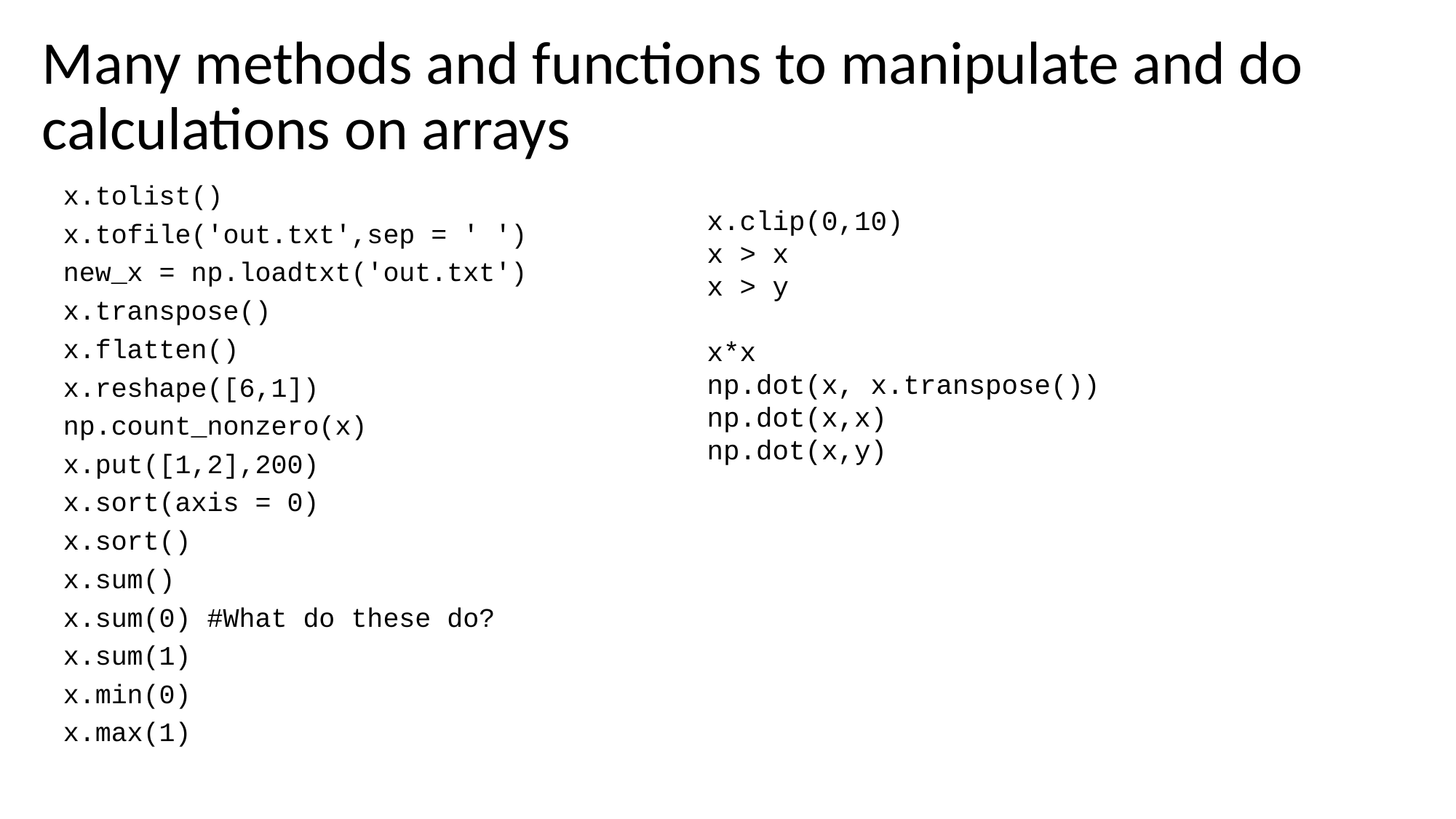

# Many methods and functions to manipulate and do calculations on arrays
x.tolist()
x.tofile('out.txt',sep = ' ')
new_x = np.loadtxt('out.txt')
x.transpose()
x.flatten()
x.reshape([6,1])
np.count_nonzero(x)
x.put([1,2],200)
x.sort(axis = 0)
x.sort()
x.sum()
x.sum(0) #What do these do?
x.sum(1)
x.min(0)
x.max(1)

x.clip(0,10)
x > x
x > y

x*x
np.dot(x, x.transpose())
np.dot(x,x)
np.dot(x,y)